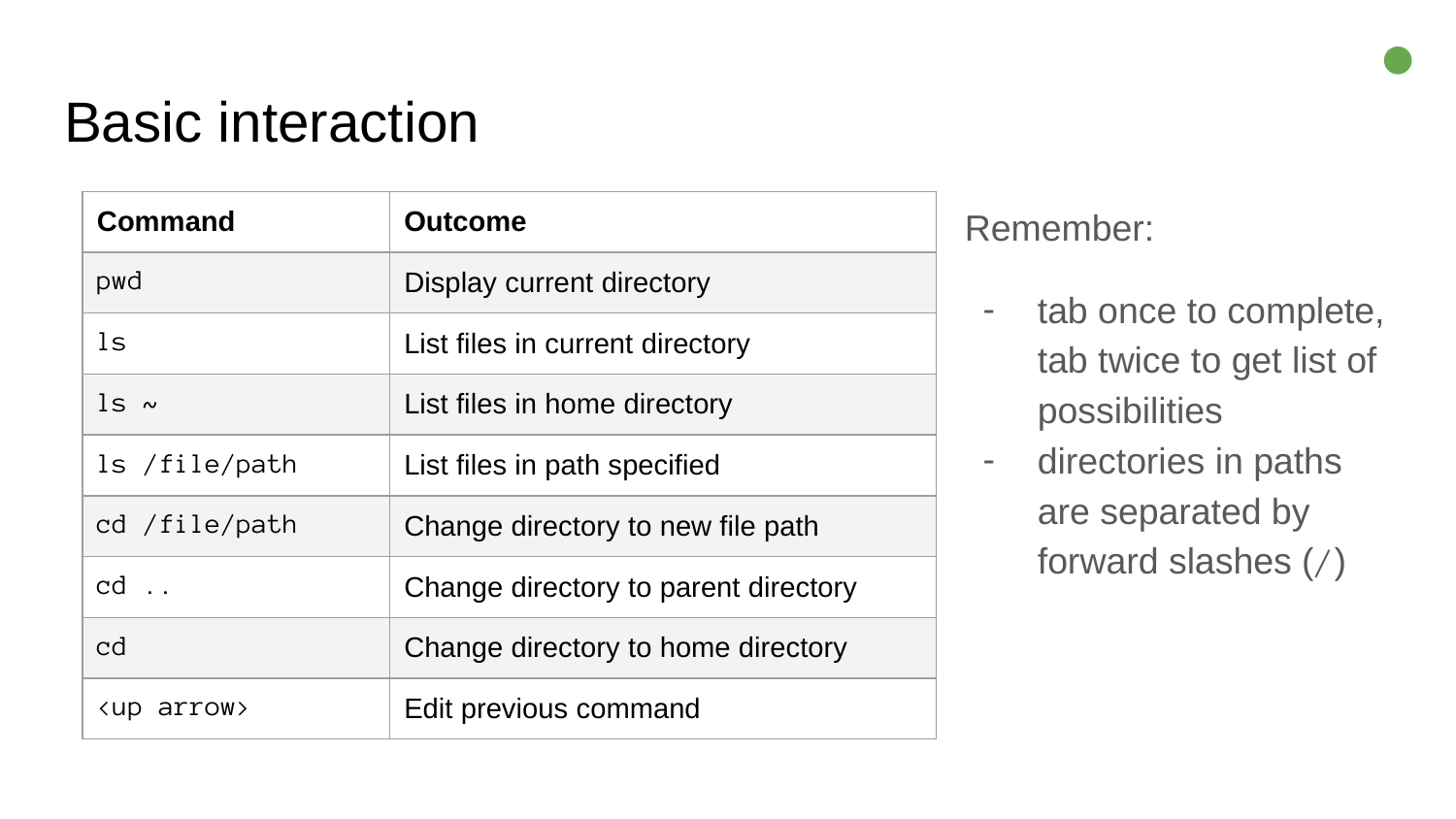

●
# Basic interaction
Remember:
tab once to complete, tab twice to get list of possibilities
directories in paths are separated by forward slashes (/)
| Command | Outcome |
| --- | --- |
| pwd | Display current directory |
| ls | List files in current directory |
| ls ~ | List files in home directory |
| ls /file/path | List files in path specified |
| cd /file/path | Change directory to new file path |
| cd .. | Change directory to parent directory |
| cd | Change directory to home directory |
| <up arrow> | Edit previous command |